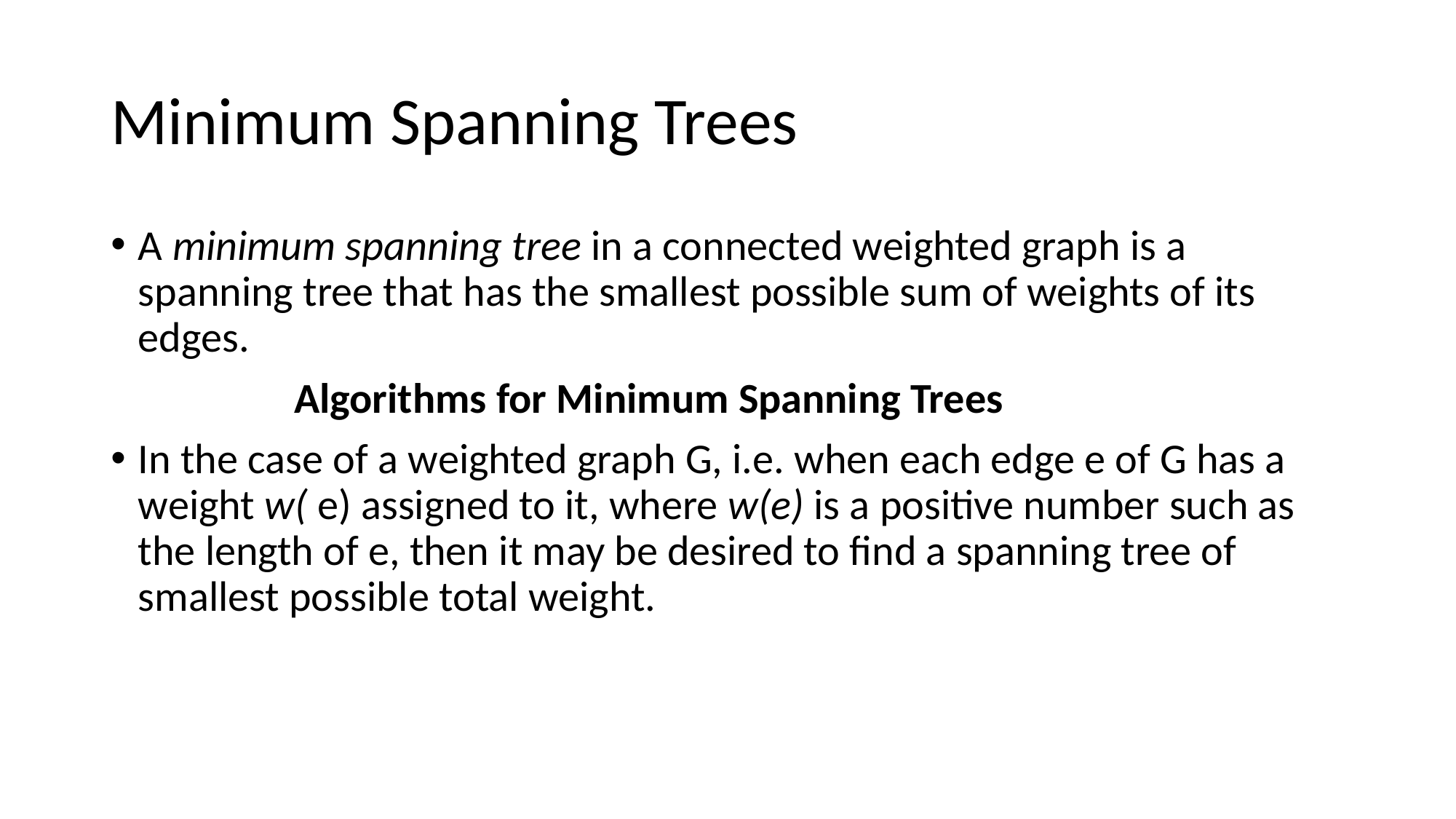

# Minimum Spanning Trees
A minimum spanning tree in a connected weighted graph is a spanning tree that has the smallest possible sum of weights of its edges.
                   Algorithms for Minimum Spanning Trees
In the case of a weighted graph G, i.e. when each edge e of G has a weight w( e) assigned to it, where w(e) is a positive number such as the length of e, then it may be desired to find a spanning tree of smallest possible total weight.